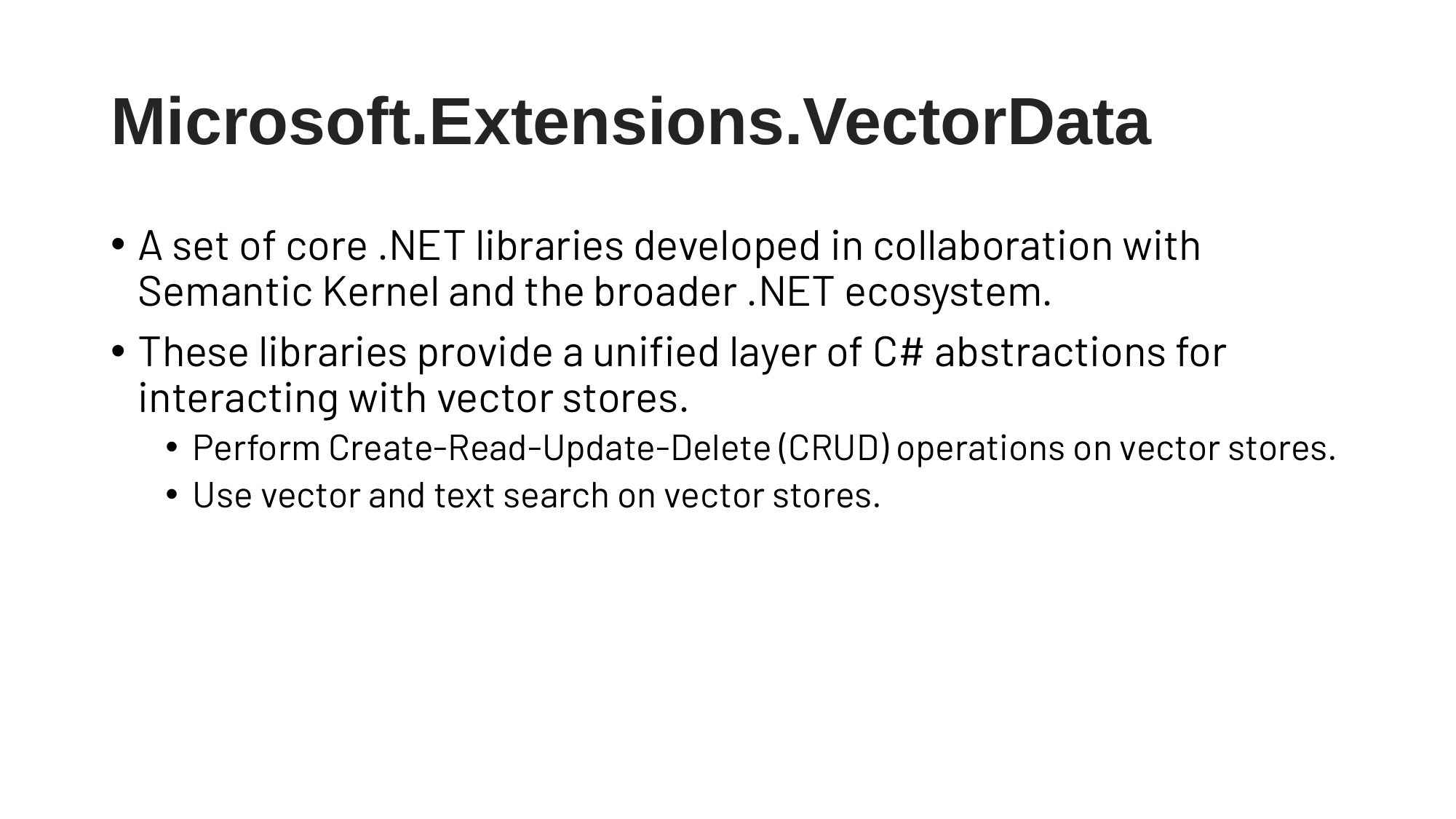

# Microsoft.Extensions.VectorData
A set of core .NET libraries developed in collaboration with Semantic Kernel and the broader .NET ecosystem.
These libraries provide a unified layer of C# abstractions for interacting with vector stores.
Perform Create-Read-Update-Delete (CRUD) operations on vector stores.
Use vector and text search on vector stores.